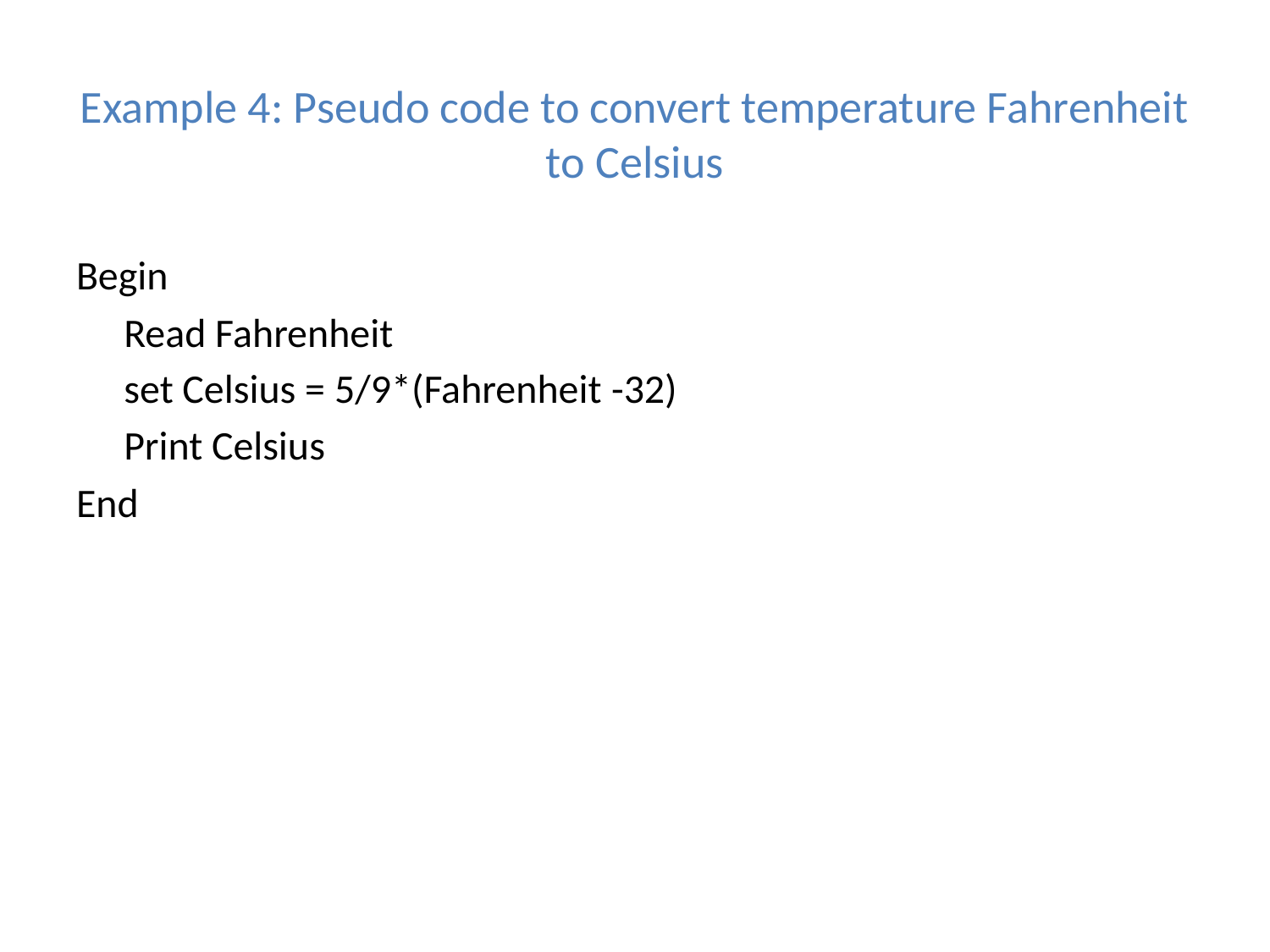

# Example 4: Pseudo code to convert temperature Fahrenheit to Celsius
Begin
	Read Fahrenheit
	set Celsius = 5/9*(Fahrenheit -32)
	Print Celsius
End